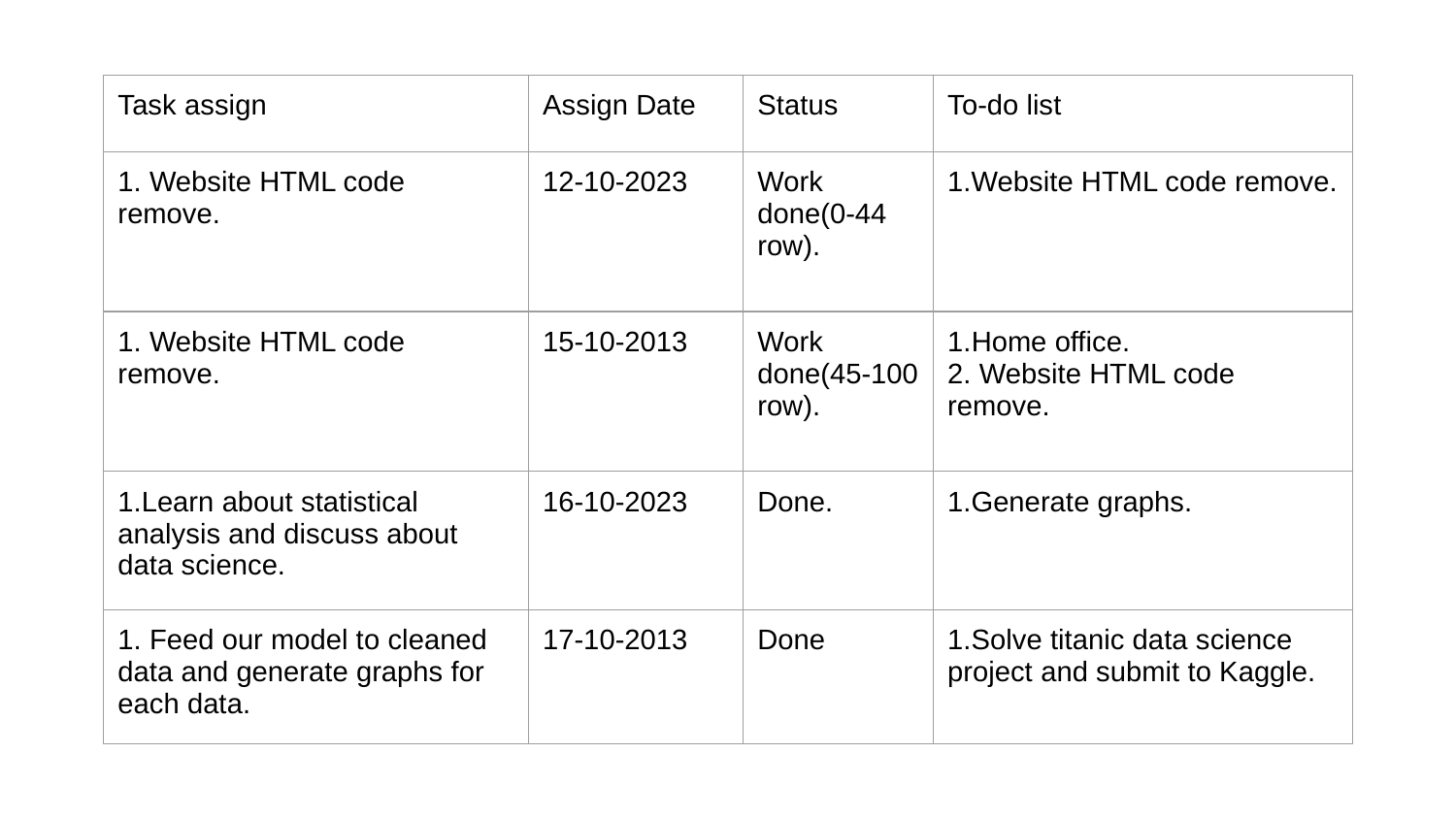

| Task assign | Assign Date | Status | To-do list |
| --- | --- | --- | --- |
| 1. Website HTML code remove. | 12-10-2023 | Work done(0-44 row). | 1.Website HTML code remove. |
| 1. Website HTML code remove. | 15-10-2013 | Work done(45-100 row). | 1.Home office. 2. Website HTML code remove. |
| 1.Learn about statistical analysis and discuss about data science. | 16-10-2023 | Done. | 1.Generate graphs. |
| 1. Feed our model to cleaned data and generate graphs for each data. | 17-10-2013 | Done | 1.Solve titanic data science project and submit to Kaggle. |